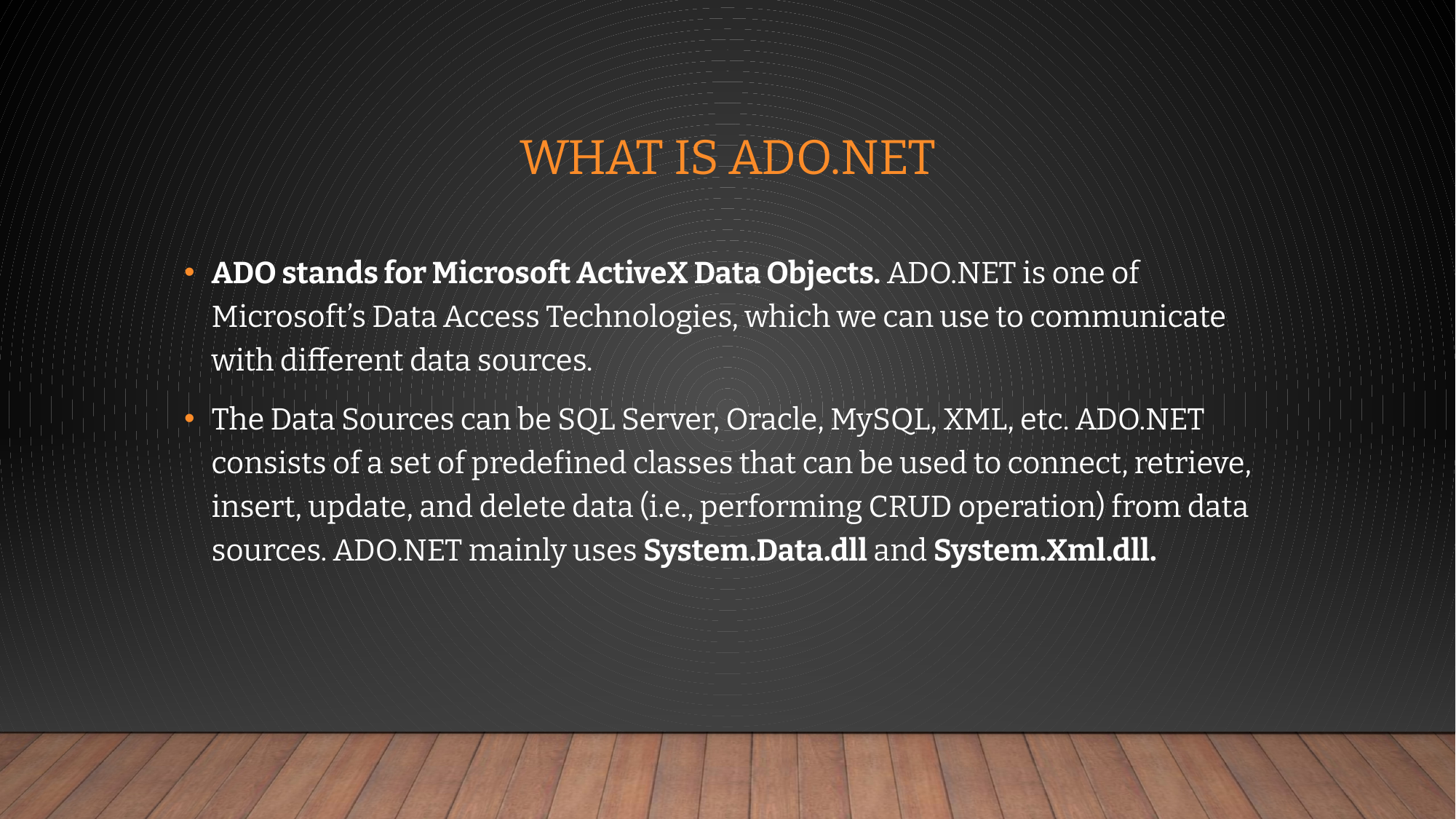

# What is Ado.net
ADO stands for Microsoft ActiveX Data Objects. ADO.NET is one of Microsoft’s Data Access Technologies, which we can use to communicate with different data sources.
The Data Sources can be SQL Server, Oracle, MySQL, XML, etc. ADO.NET consists of a set of predefined classes that can be used to connect, retrieve, insert, update, and delete data (i.e., performing CRUD operation) from data sources. ADO.NET mainly uses System.Data.dll and System.Xml.dll.